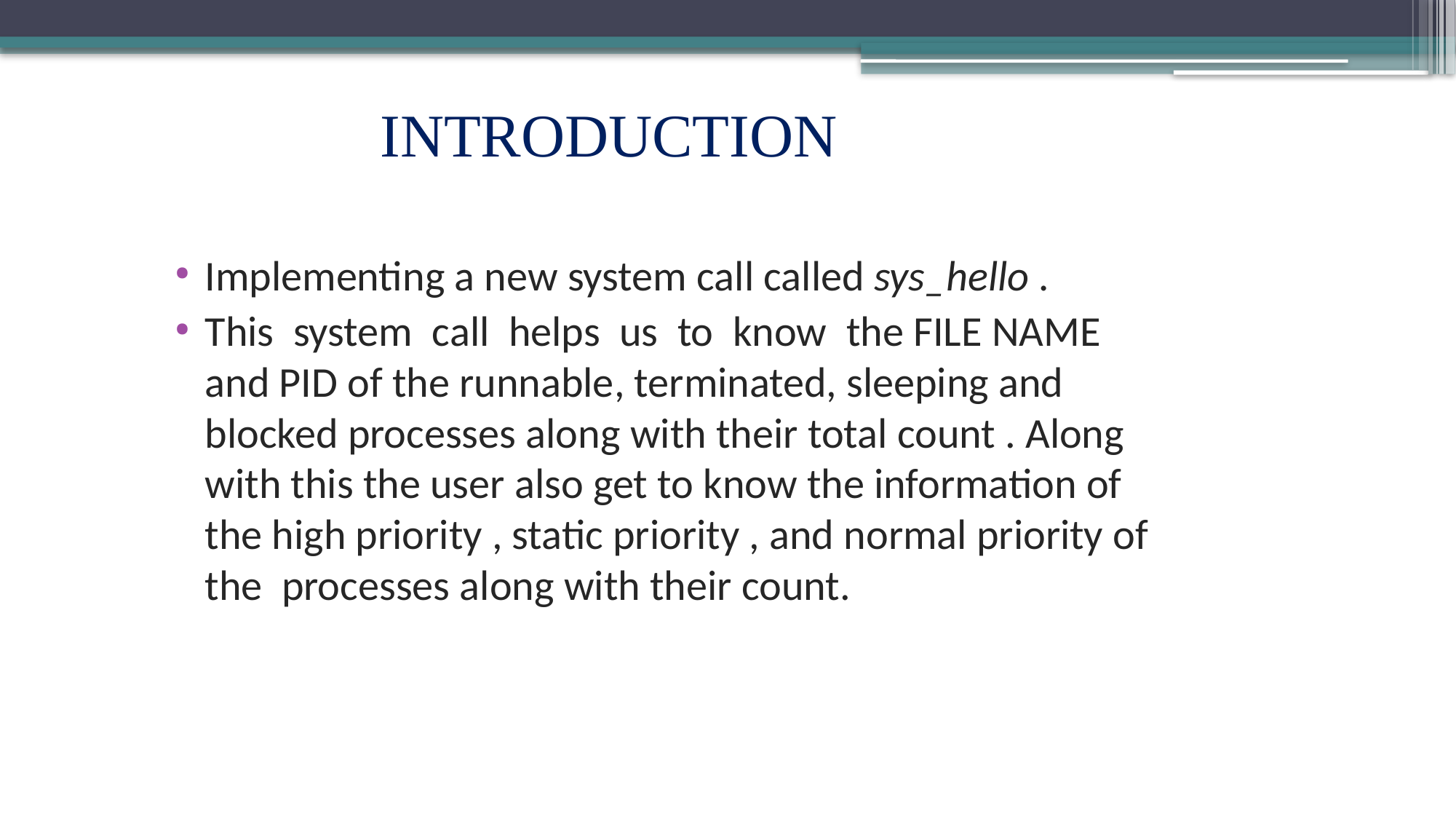

# INTRODUCTION
Implementing a new system call called sys_hello .
This​ ​ system​ ​ call​ ​ helps​ ​ us​ ​ to​ ​ know​ ​ the​ FILE​ NAME and​ ​PID​ of​ ​the​ ​runnable, terminated, sleeping and blocked​ processes along​ ​with​ ​their​ ​total​ ​count​ ​. Along​ with​ this​ the​ ​user​ ​also​ ​get​ ​to​ ​know​ ​the information of​ ​the​ ​high​ priority​ , static priority , and​ ​normal ​priority​ ​of​ ​the​ ​ processes​ along​ ​with their​ ​count.